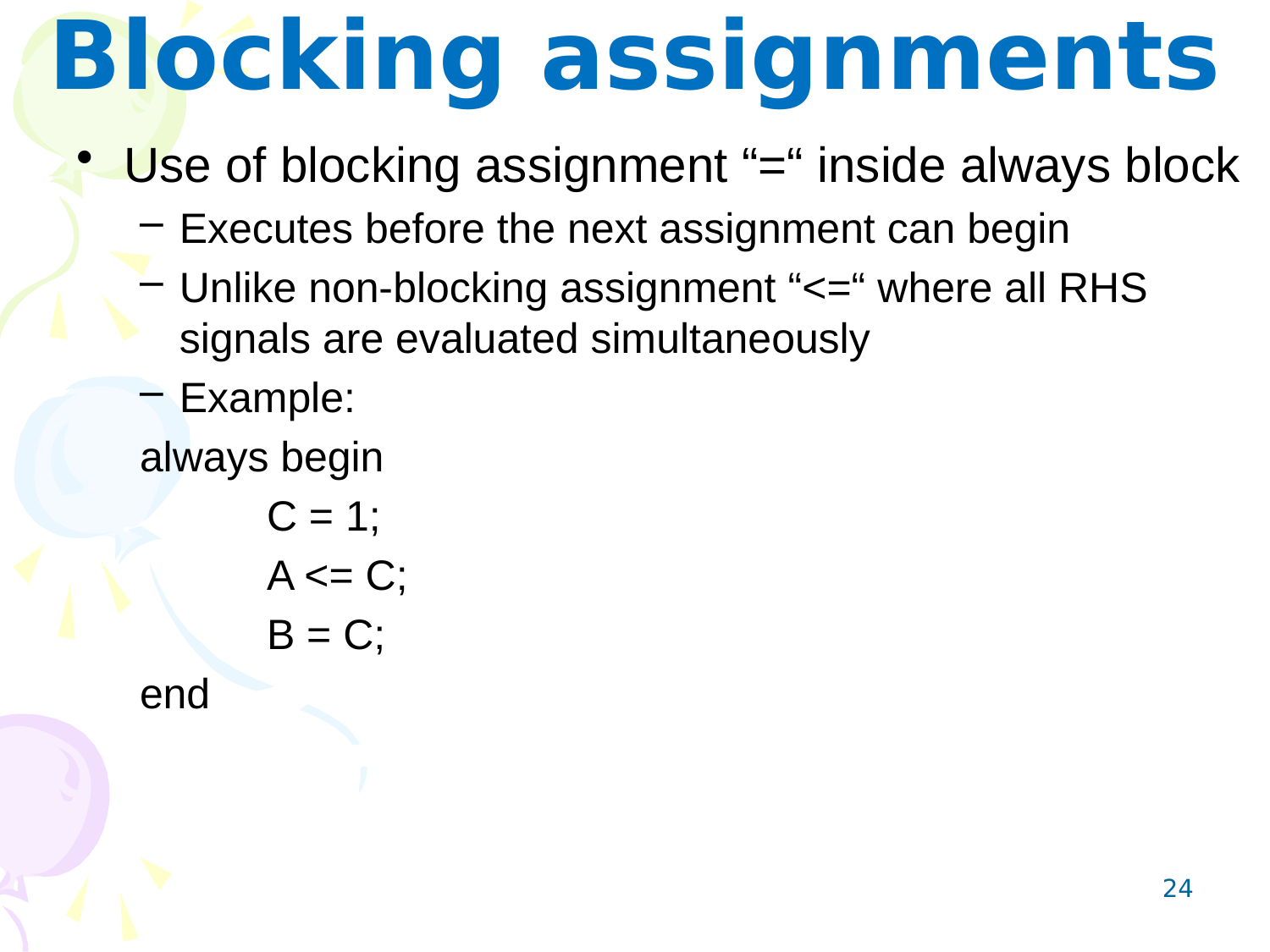

# Blocking assignments
Use of blocking assignment “=“ inside always block
Executes before the next assignment can begin
Unlike non-blocking assignment “<=“ where all RHS signals are evaluated simultaneously
Example:
always begin
	C = 1;
	A <= C;
	B = C;
end

24